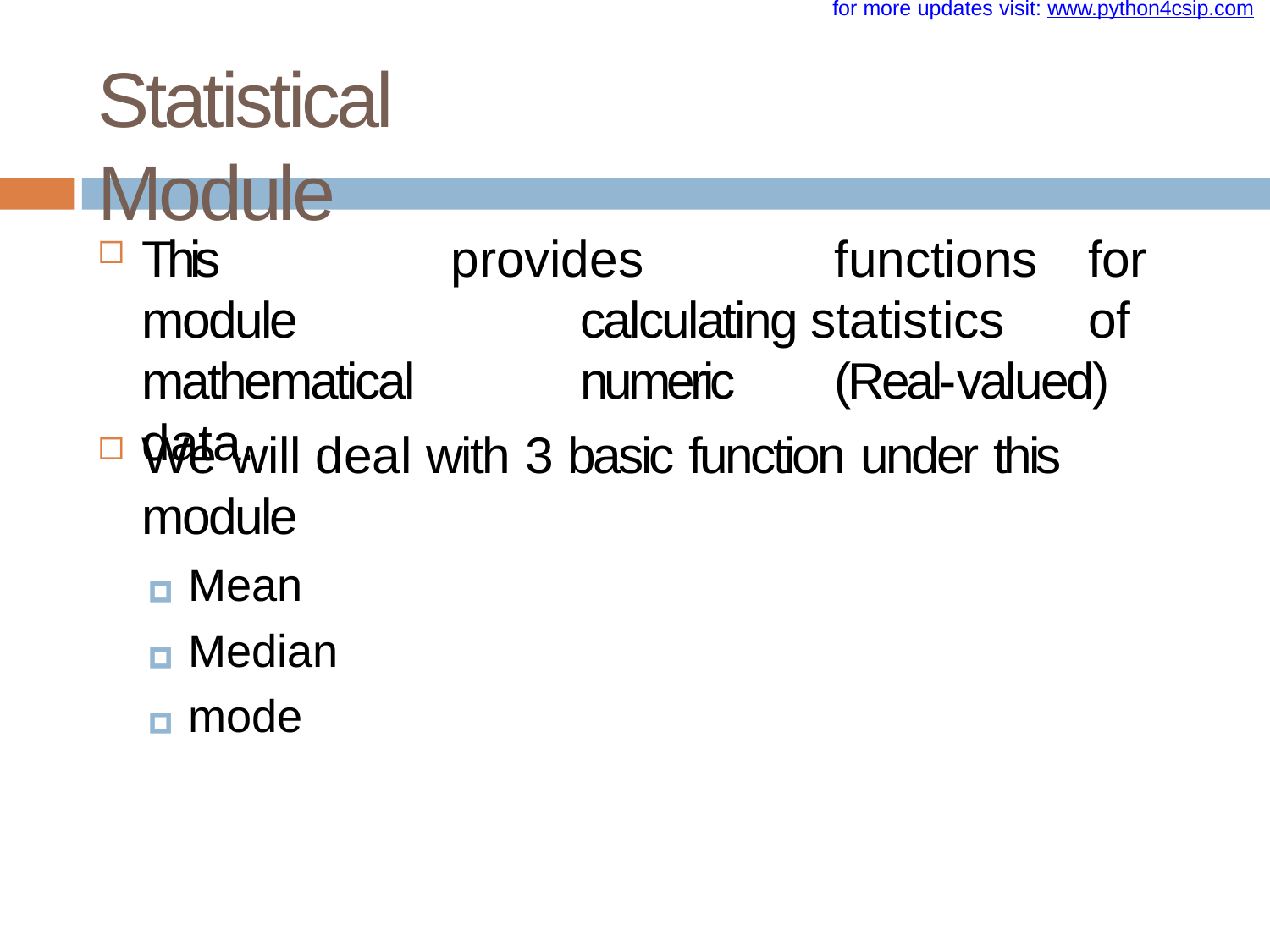

for more updates visit: www.python4csip.com
# Statistical Module
This  module mathematical data.
provides		functions	for	calculating statistics	of	numeric	(Real-valued)
We will deal with 3 basic function under this module
🞑 Mean
🞑 Median
🞑 mode